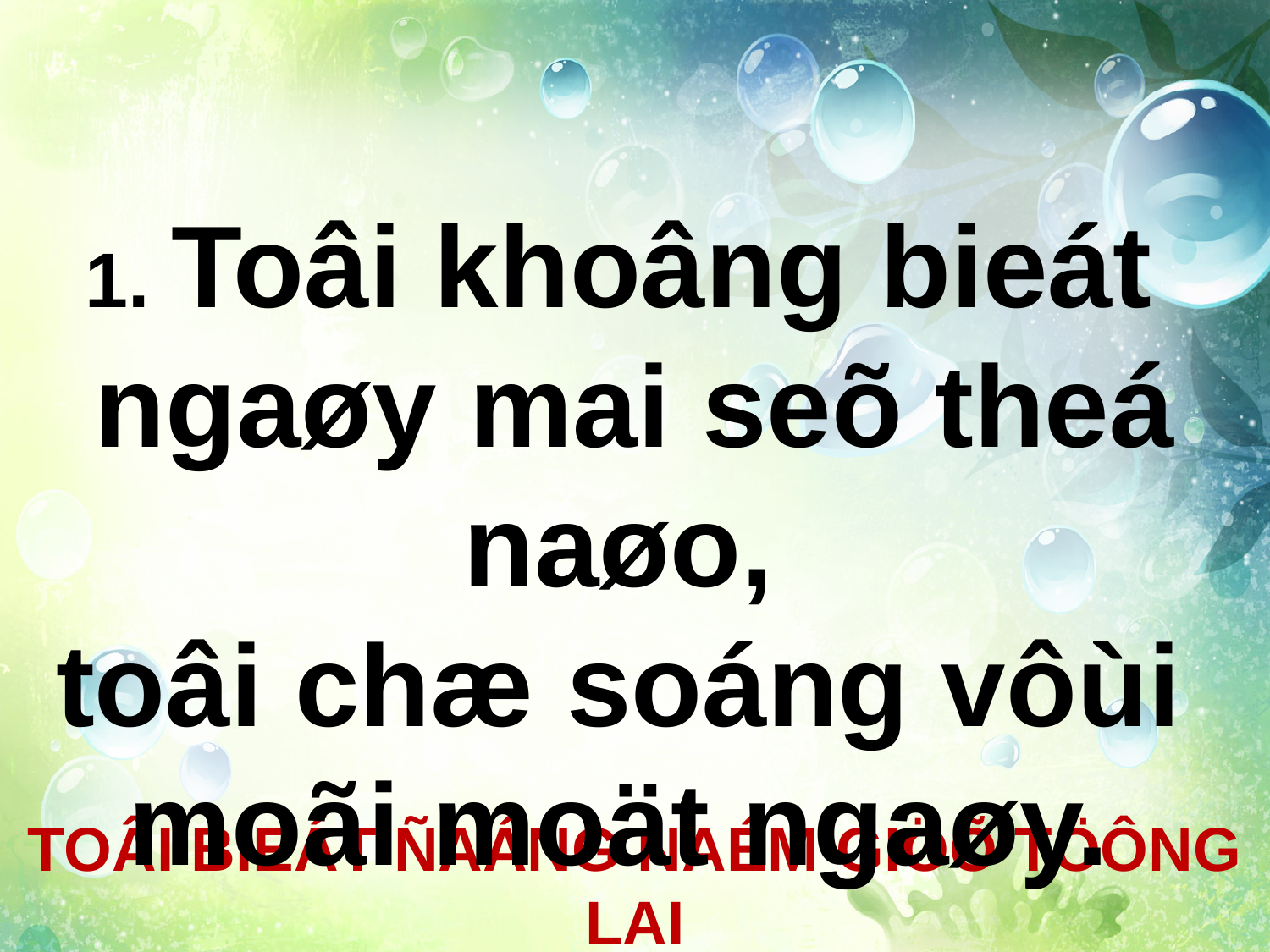

1. Toâi khoâng bieát
ngaøy mai seõ theá naøo,
toâi chæ soáng vôùi
moãi moät ngaøy.
TOÂI BIEÁT ÑAÁNG NAÉM GIÖÕ TÖÔNG LAI